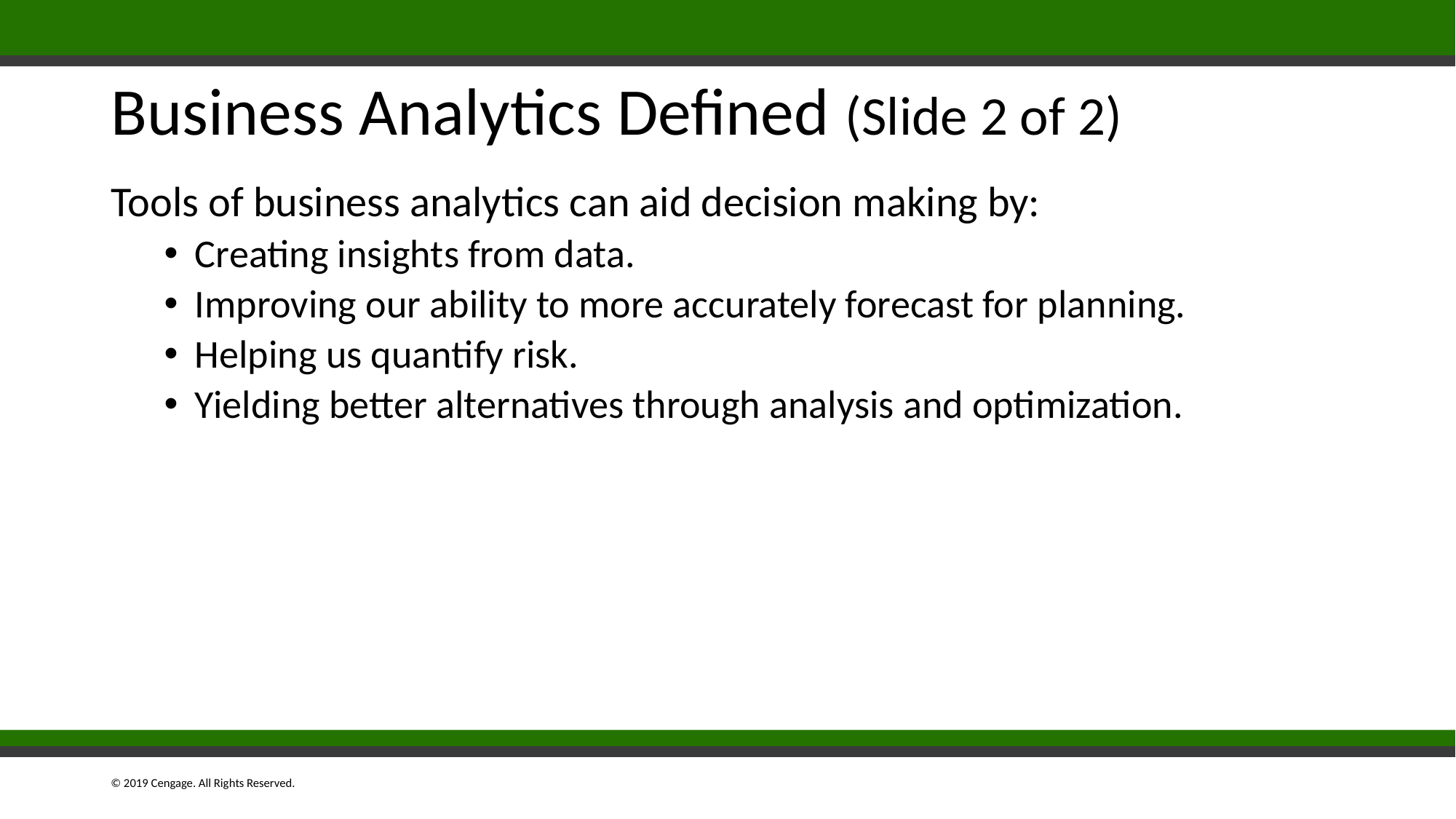

# Business Analytics Defined (Slide 2 of 2)
Tools of business analytics can aid decision making by:
Creating insights from data.
Improving our ability to more accurately forecast for planning.
Helping us quantify risk.
Yielding better alternatives through analysis and optimization.